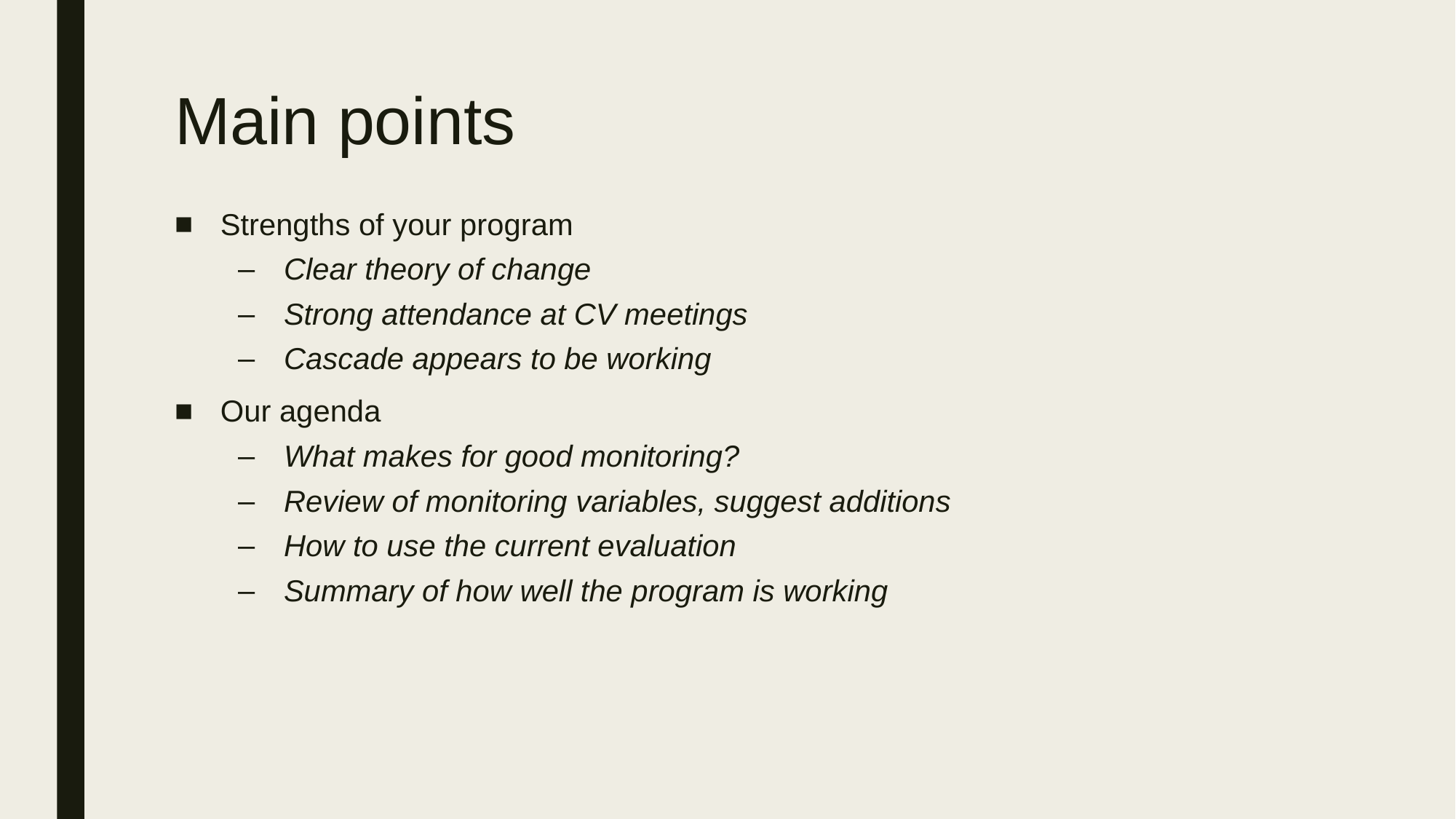

# Main points
Strengths of your program
Clear theory of change
Strong attendance at CV meetings
Cascade appears to be working
Our agenda
What makes for good monitoring?
Review of monitoring variables, suggest additions
How to use the current evaluation
Summary of how well the program is working